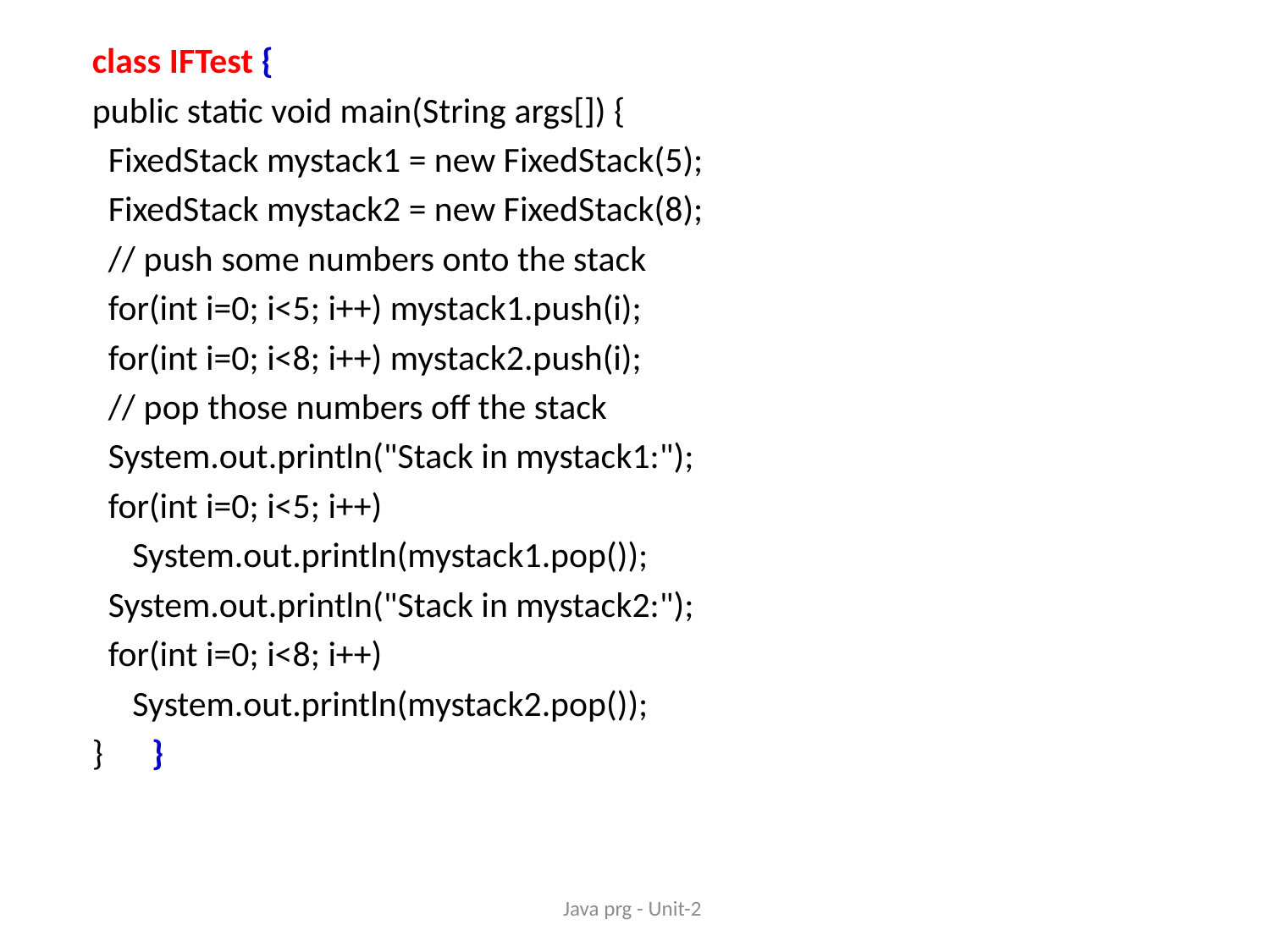

class IFTest {
  public static void main(String args[]) {
    FixedStack mystack1 = new FixedStack(5);
    FixedStack mystack2 = new FixedStack(8);
    // push some numbers onto the stack
    for(int i=0; i<5; i++) mystack1.push(i);
    for(int i=0; i<8; i++) mystack2.push(i);
    // pop those numbers off the stack
    System.out.println("Stack in mystack1:");
    for(int i=0; i<5; i++)
       System.out.println(mystack1.pop());
    System.out.println("Stack in mystack2:");
    for(int i=0; i<8; i++)
       System.out.println(mystack2.pop());
  }      }
Java prg - Unit-2